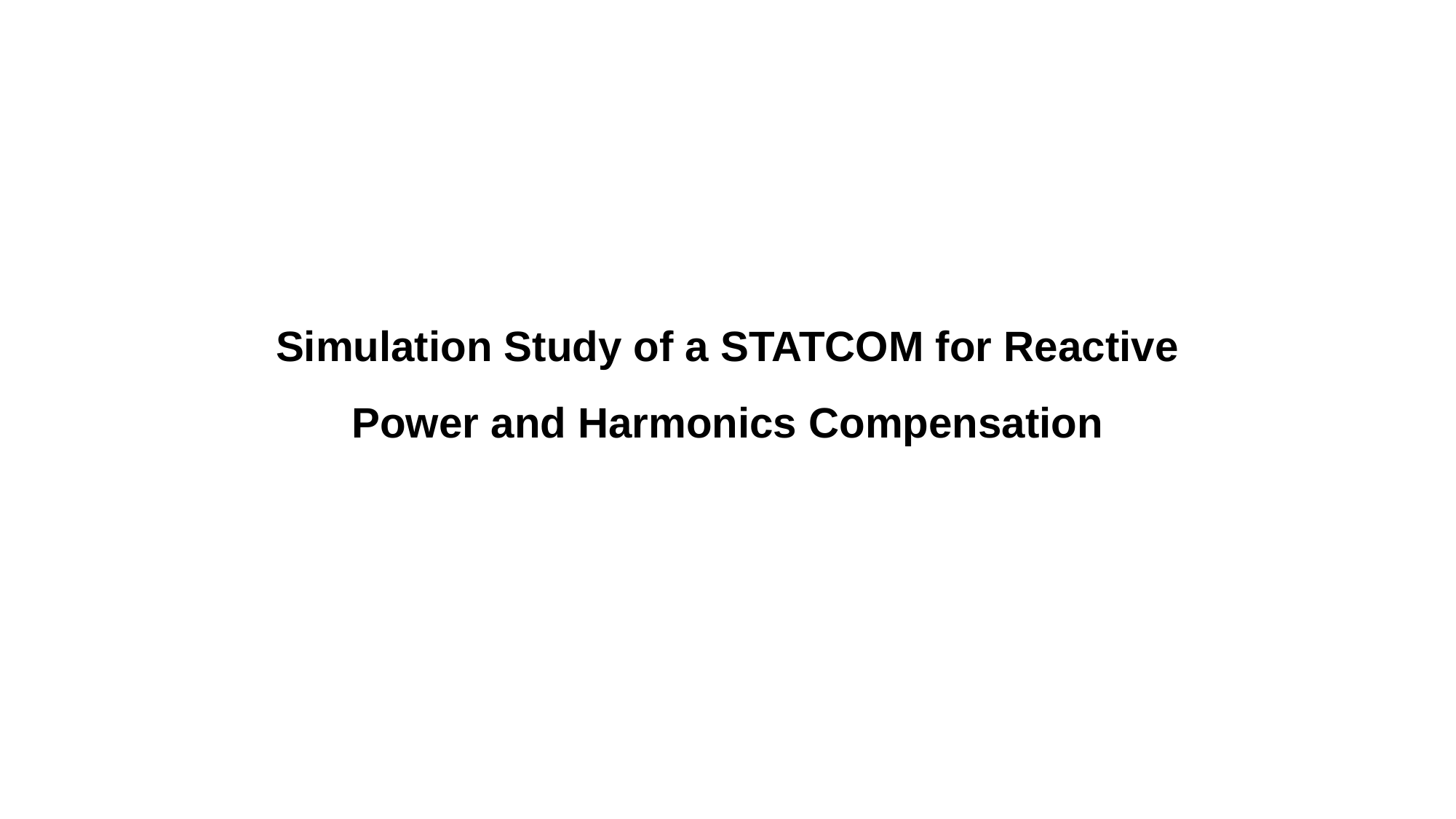

Simulation Study of a STATCOM for Reactive Power and Harmonics Compensation